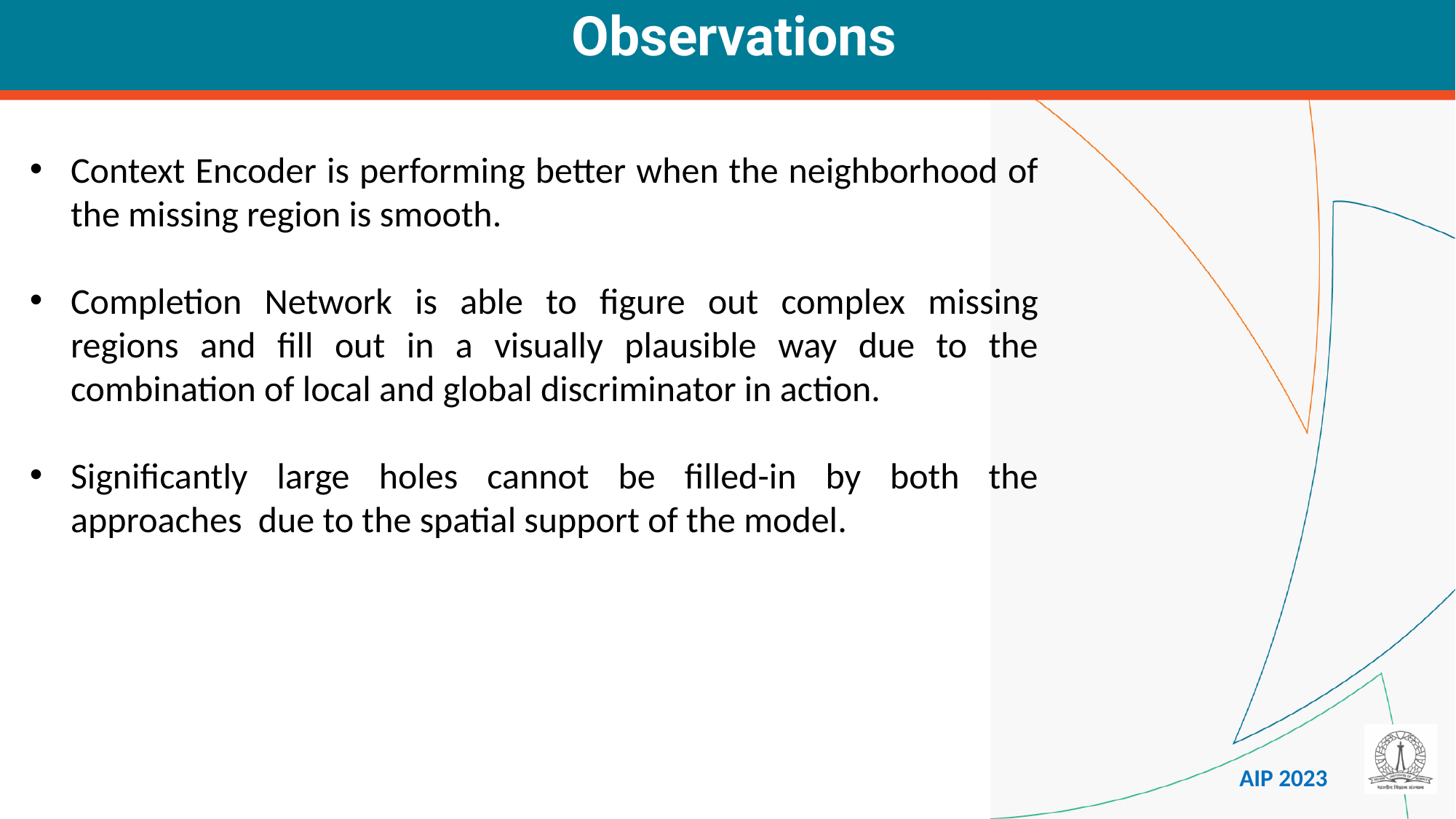

Observations
Context Encoder is performing better when the neighborhood of the missing region is smooth.

Completion Network is able to figure out complex missing regions and fill out in a visually plausible way due to the combination of local and global discriminator in action.

Significantly large holes cannot be filled-in by both the approaches  due to the spatial support of the model.

AIP 2023